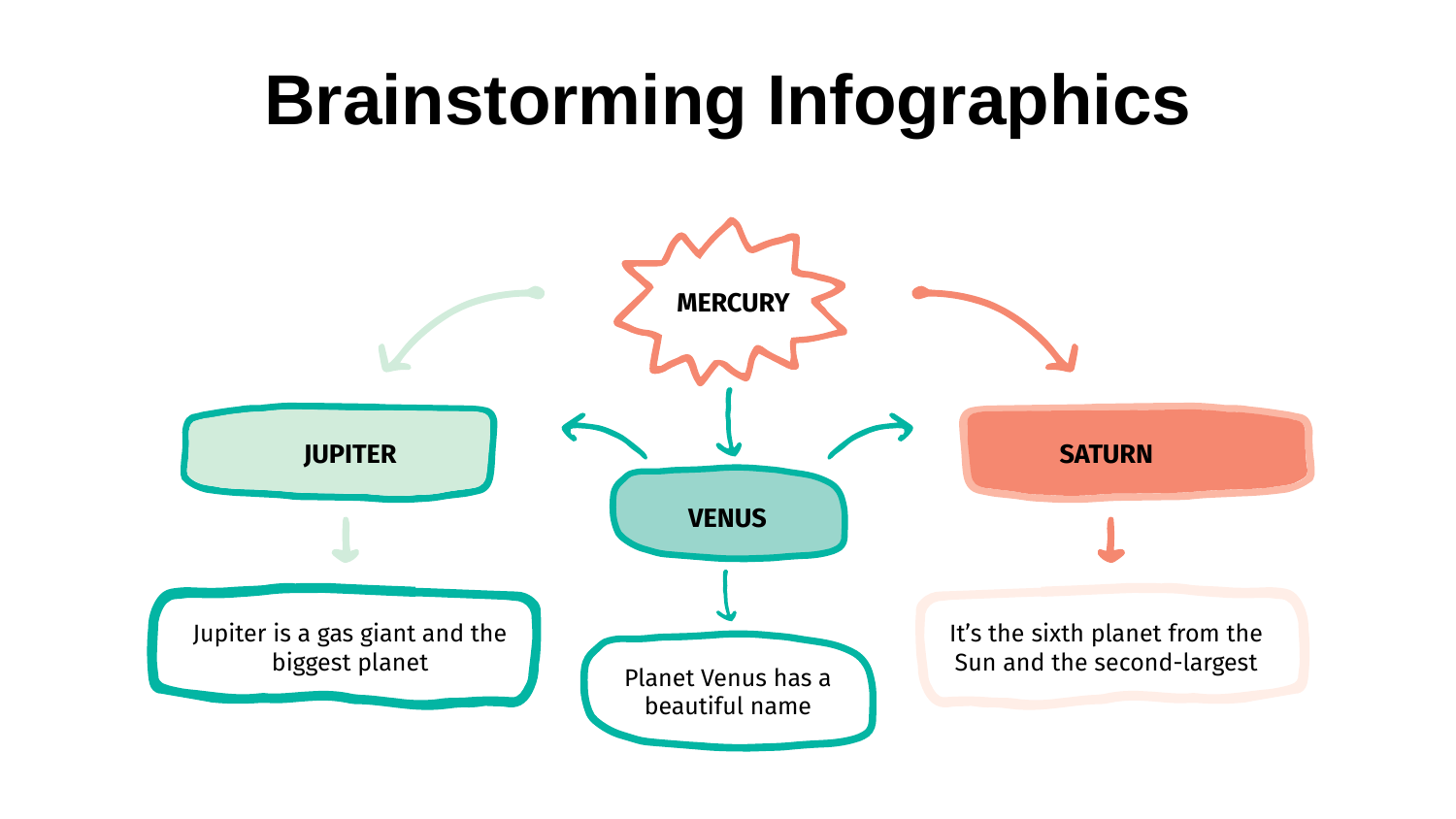

# Brainstorming Infographics

 MERCURY

JUPITER
SATURN

VENUS

Jupiter is a gas giant and the biggest planet

It’s the sixth planet from the Sun and the second-largest

Planet Venus has a beautiful name